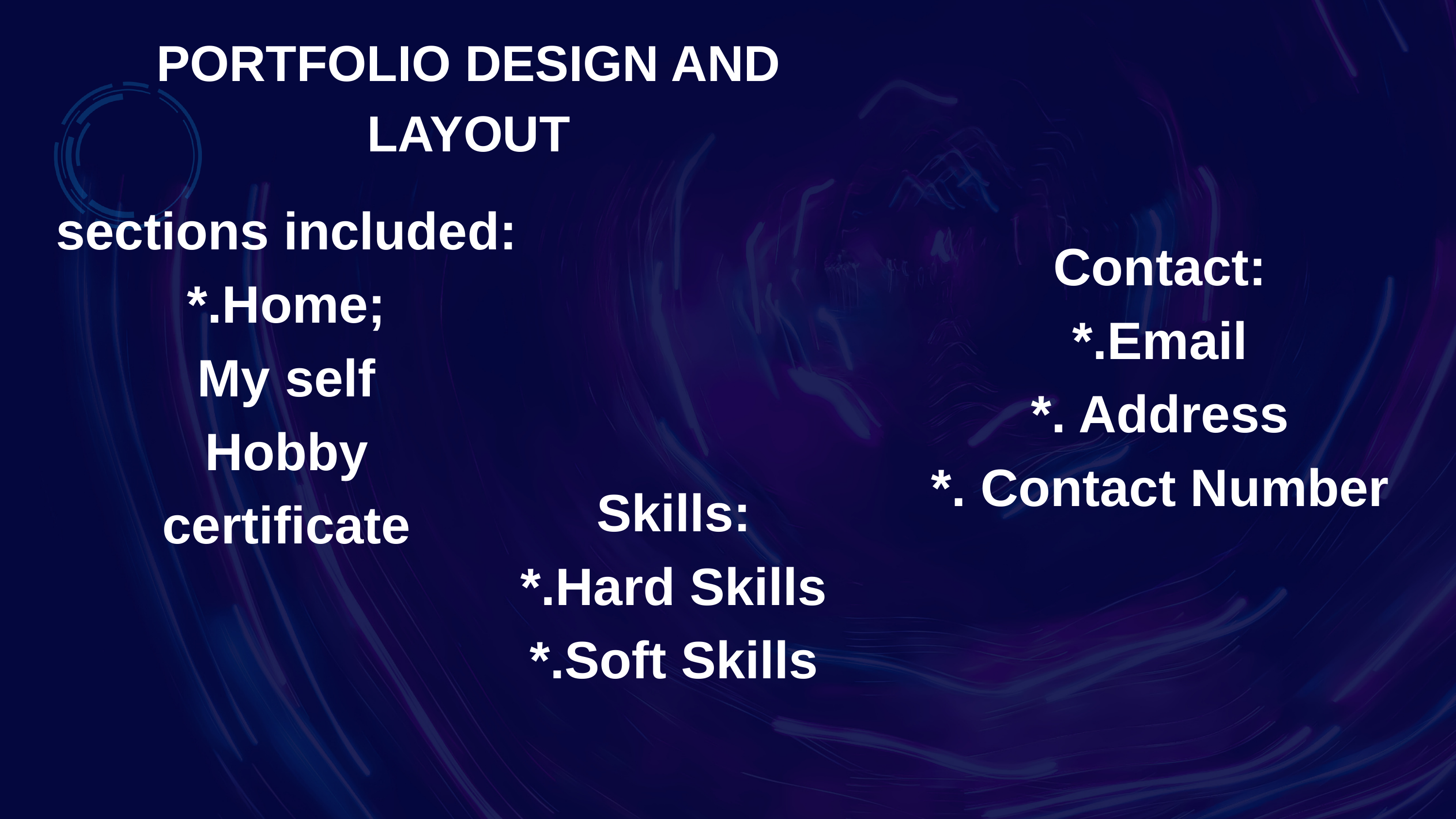

PORTFOLIO DESIGN AND LAYOUT

sections included:
*.Home;
My self
Hobby
certificate

Contact:
*.Email
*. Address
*. Contact Number
Skills:
*.Hard Skills
*.Soft Skills